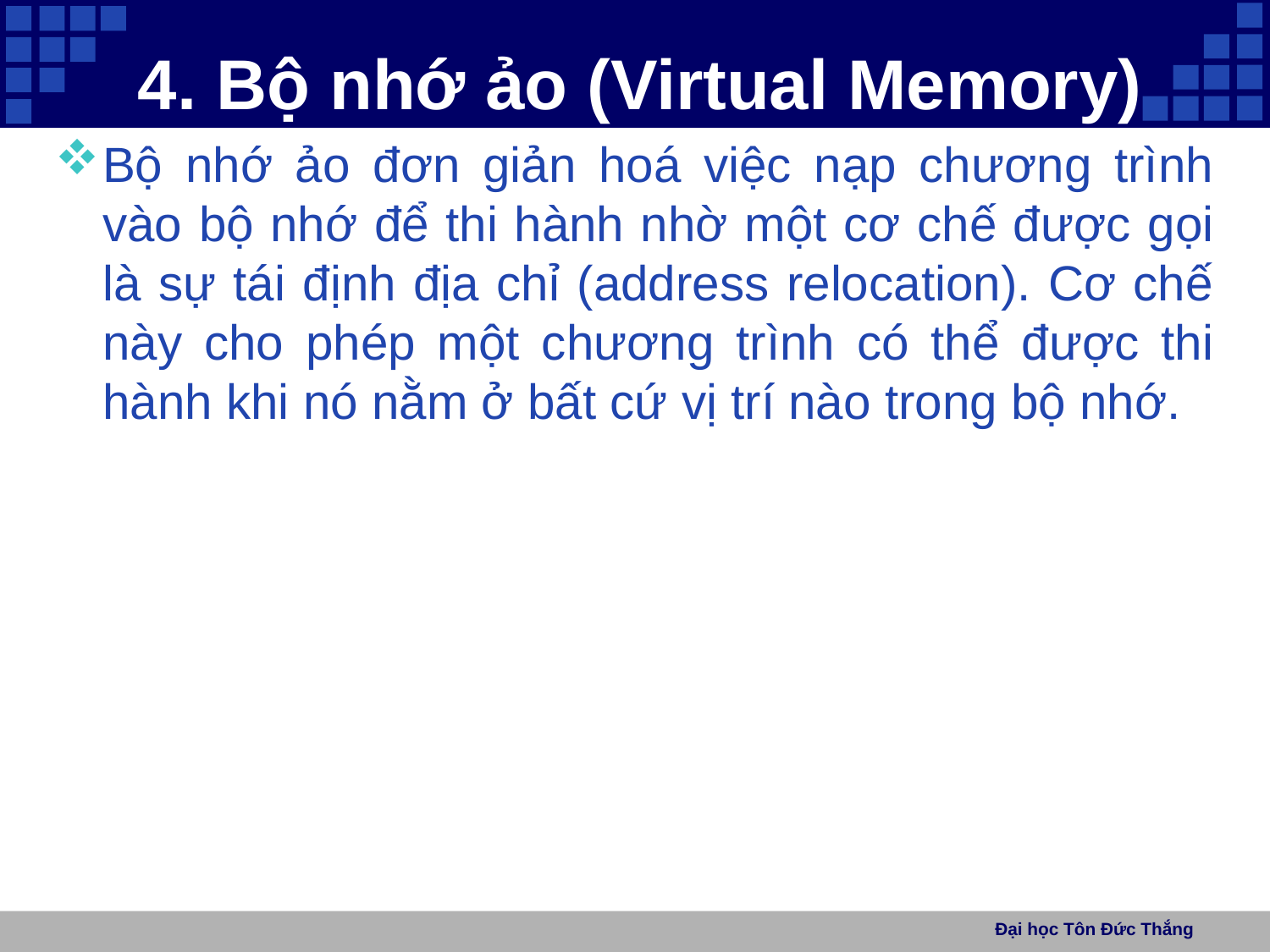

# 4. Bộ nhớ ảo (Virtual Memory)
Bộ nhớ ảo đơn giản hoá việc nạp chương trình vào bộ nhớ để thi hành nhờ một cơ chế được gọi là sự tái định địa chỉ (address relocation). Cơ chế này cho phép một chương trình có thể được thi hành khi nó nằm ở bất cứ vị trí nào trong bộ nhớ.
Đại học Tôn Đức Thắng